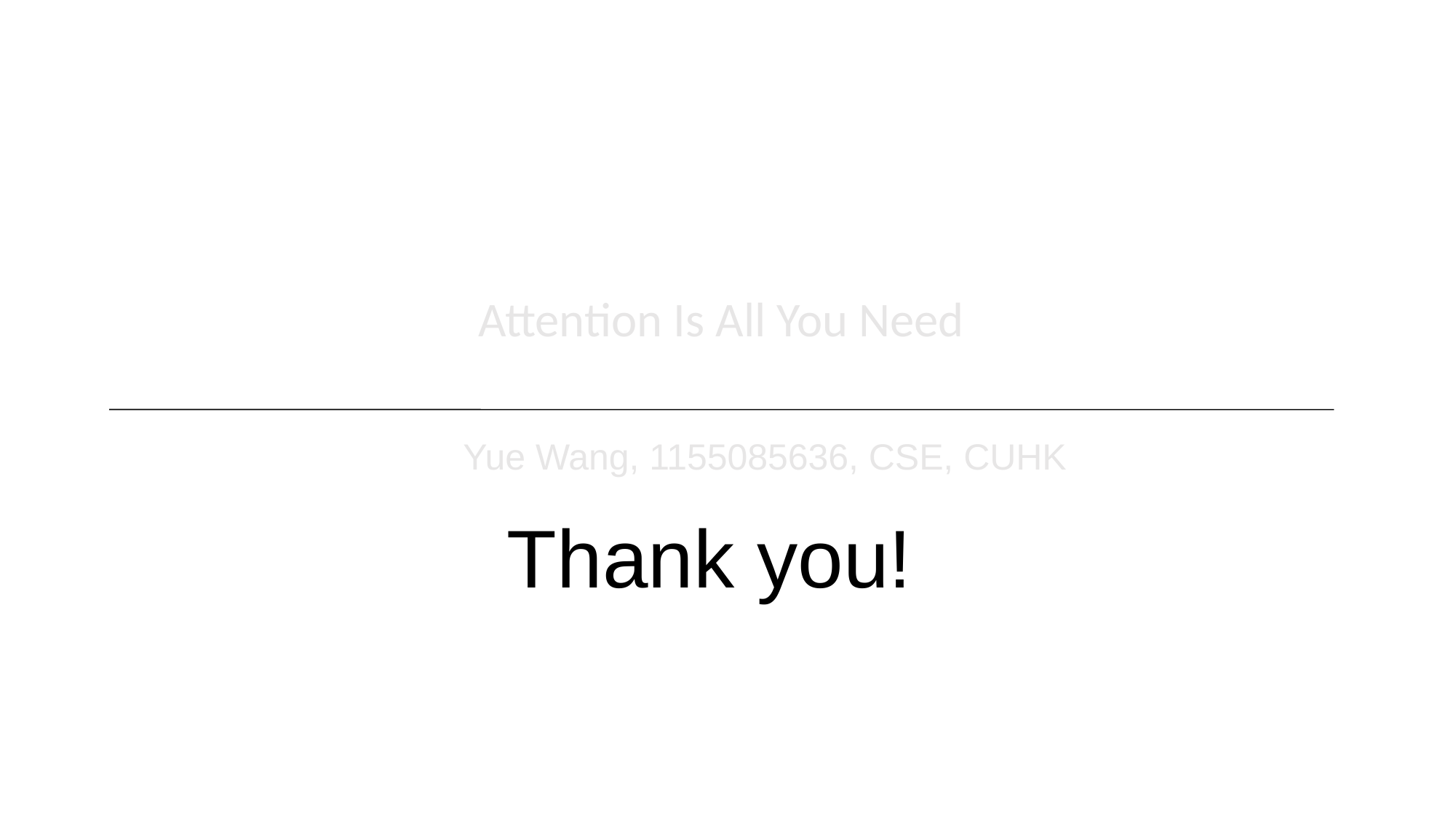

# Attention Is All You Need
Yue Wang, 1155085636, CSE, CUHK
Thank you!